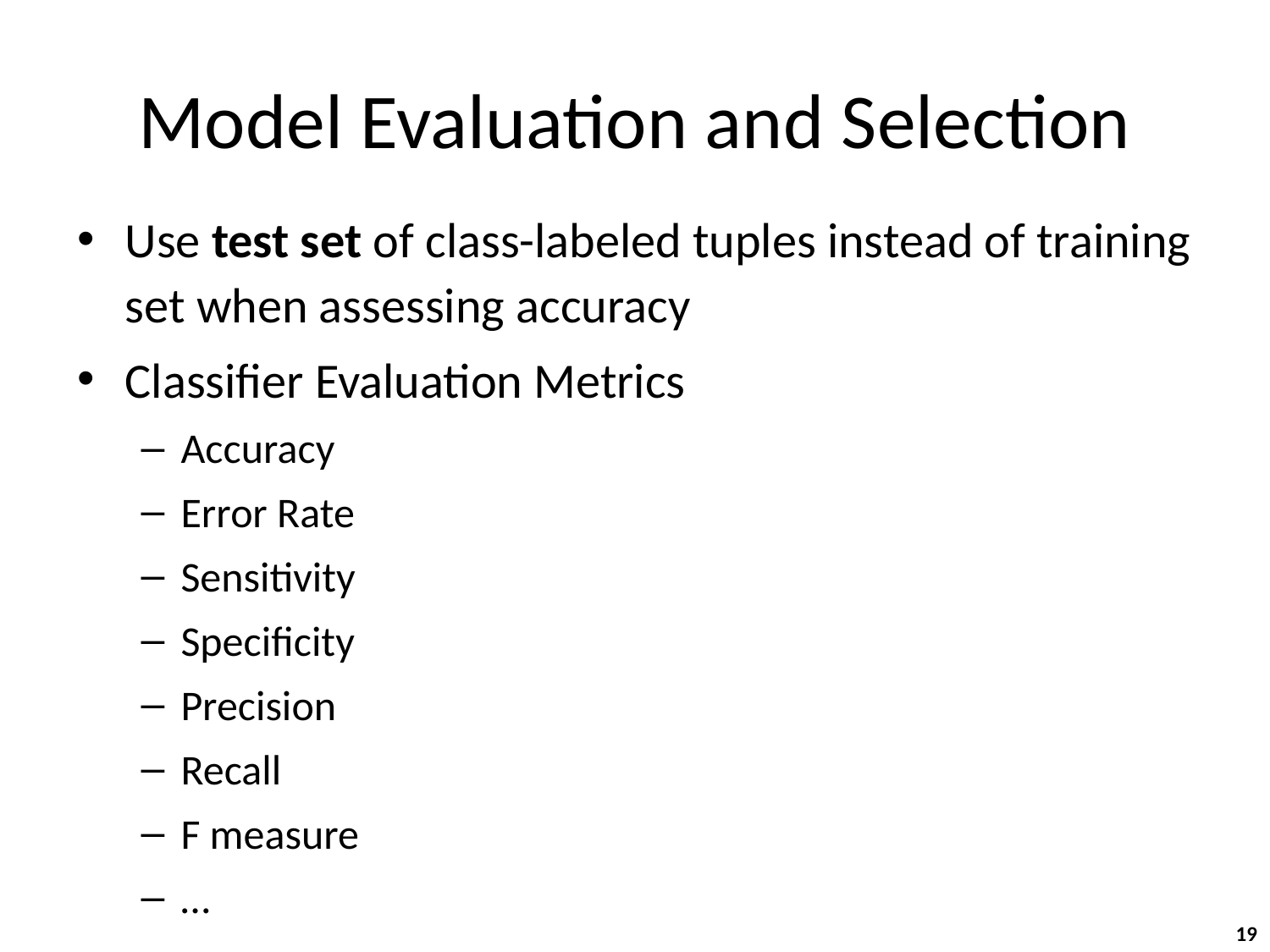

# Model Evaluation and Selection
Use test set of class-labeled tuples instead of training set when assessing accuracy
Classifier Evaluation Metrics
Accuracy
Error Rate
Sensitivity
Specificity
Precision
Recall
F measure
…
19